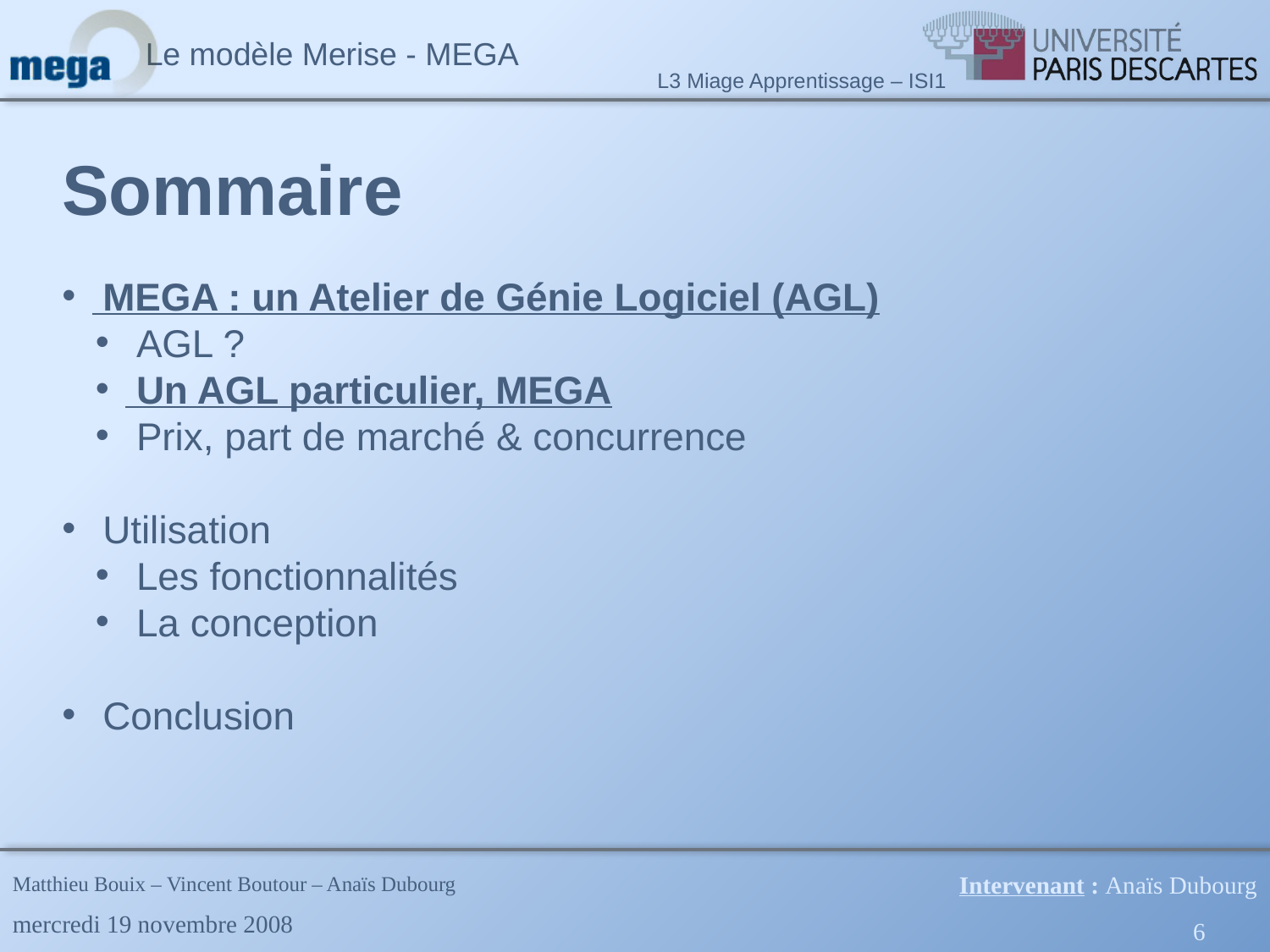

Sommaire

 MEGA : un Atelier de Génie Logiciel (AGL)
 AGL ?
 Un AGL particulier, MEGA
 Prix, part de marché & concurrence

 Utilisation
 Les fonctionnalités
 La conception

 Conclusion
Intervenant : Anaïs Dubourg